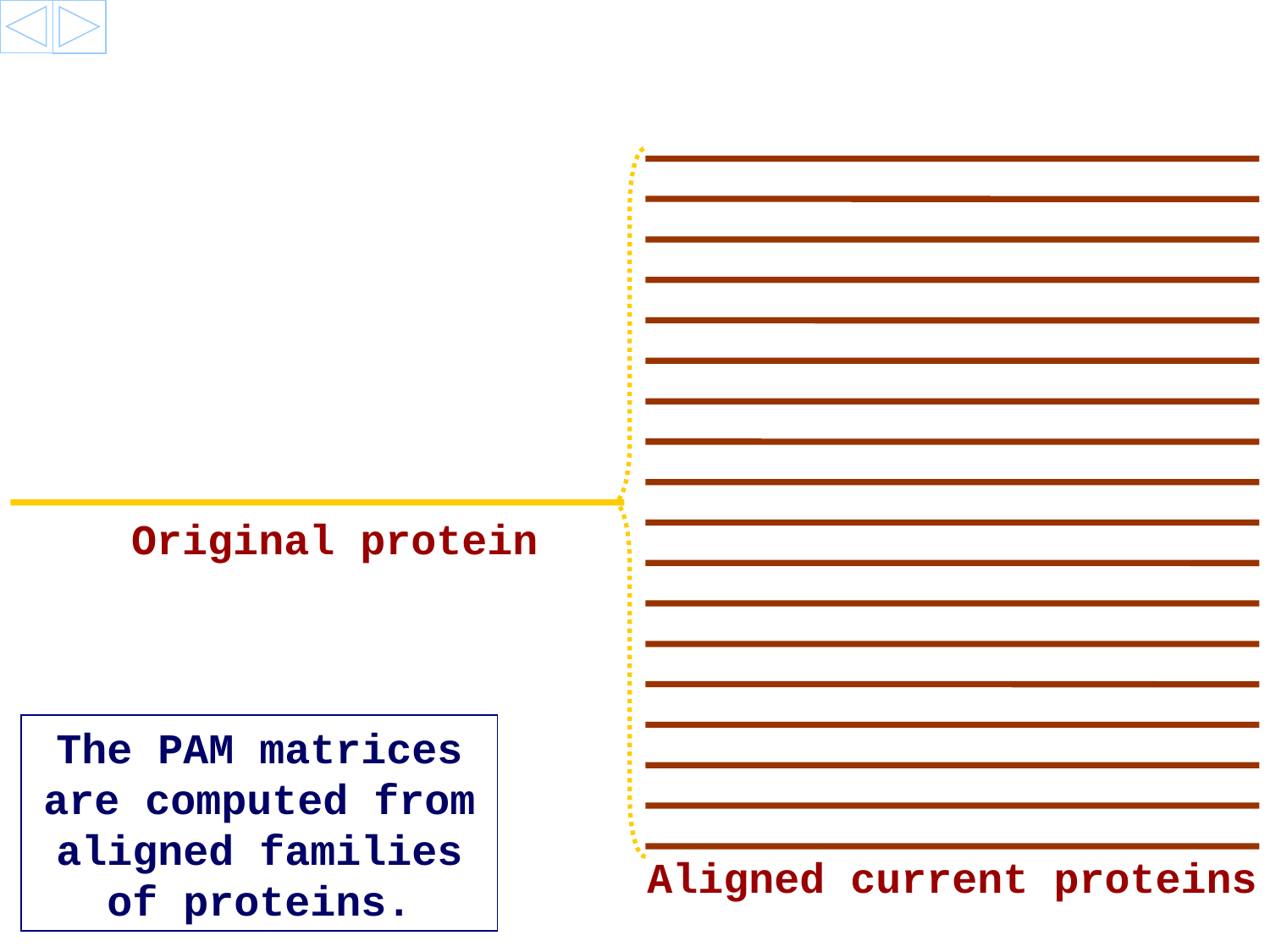

Original protein
Aligned current proteins
The PAM matrices are computed from aligned families of proteins.